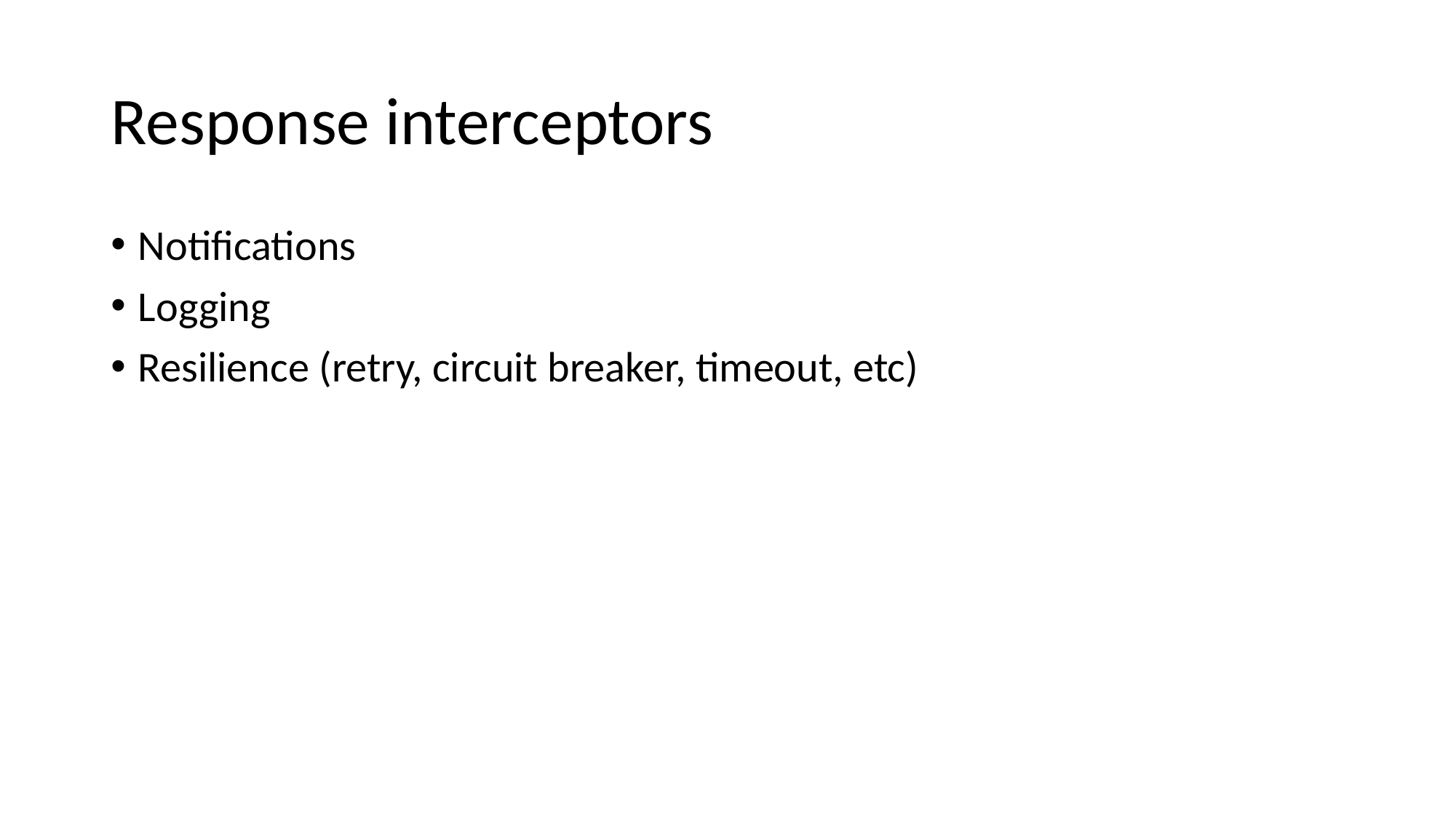

# Response interceptors
Notifications
Logging
Resilience (retry, circuit breaker, timeout, etc)